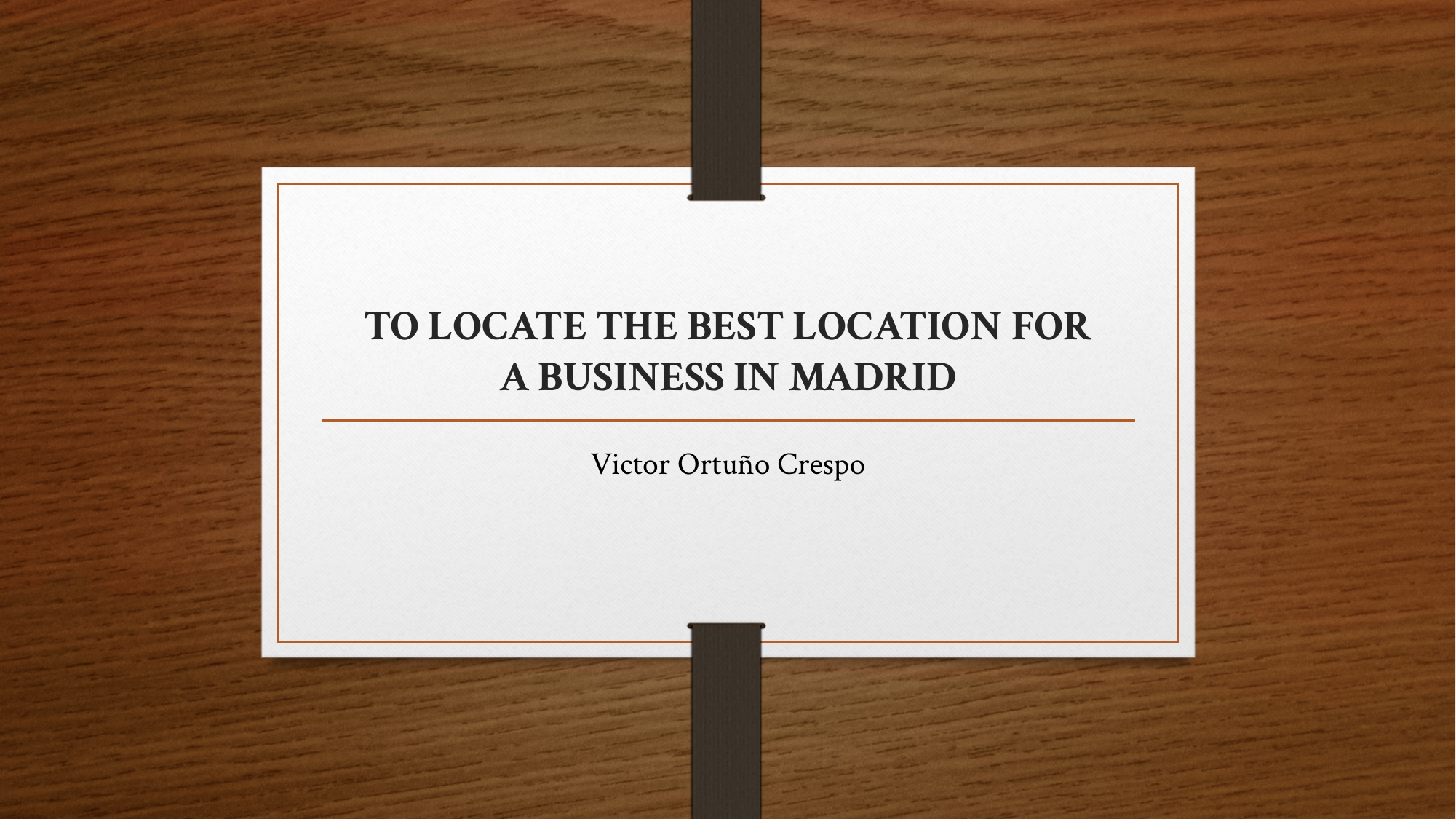

# TO LOCATE THE BEST LOCATION FOR A BUSINESS IN MADRID
Victor Ortuño Crespo